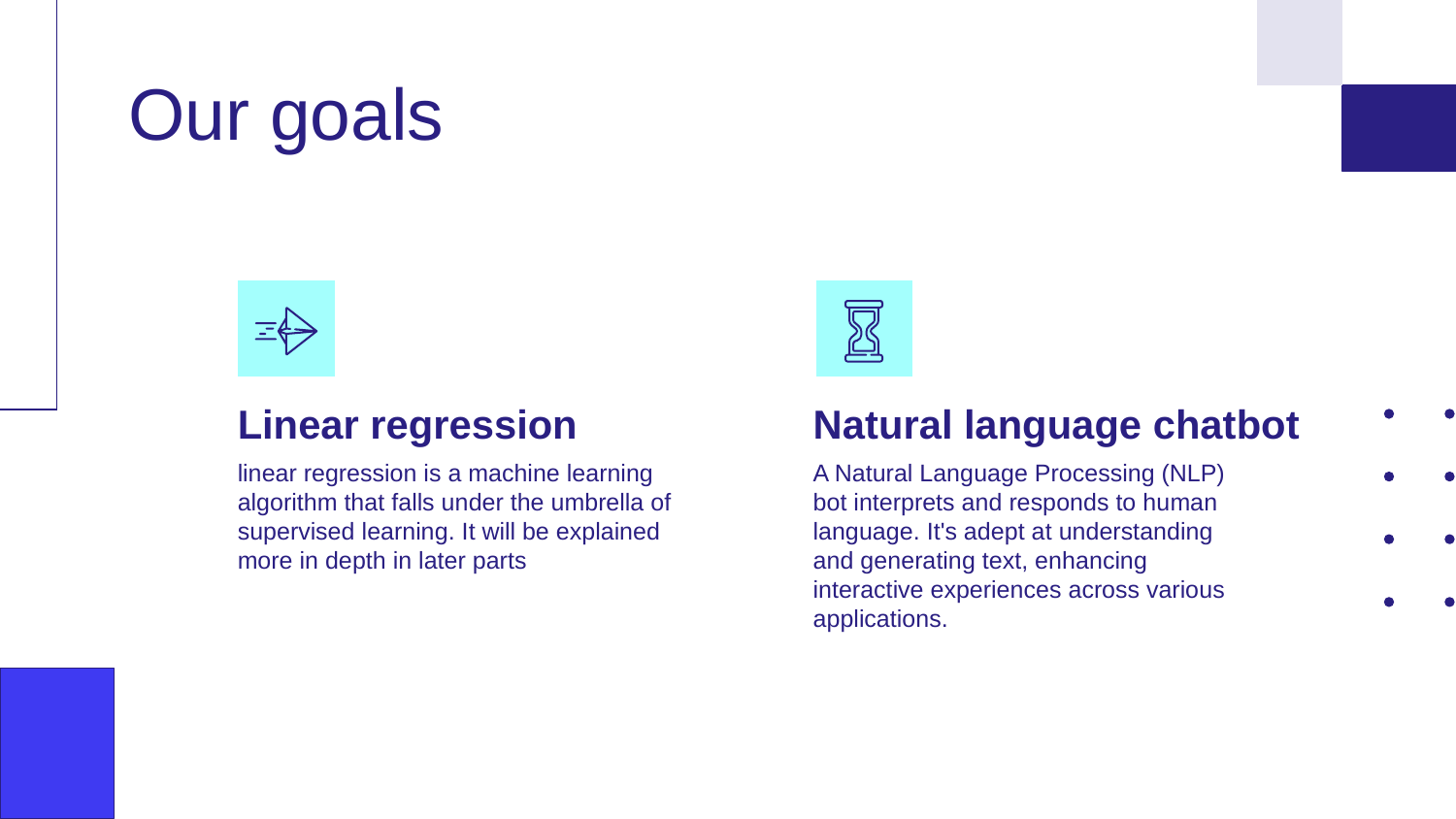

# Our goals

Linear regression
Natural language chatbot
linear regression is a machine learning algorithm that falls under the umbrella of supervised learning. It will be explained more in depth in later parts
A Natural Language Processing (NLP) bot interprets and responds to human language. It's adept at understanding and generating text, enhancing interactive experiences across various applications.